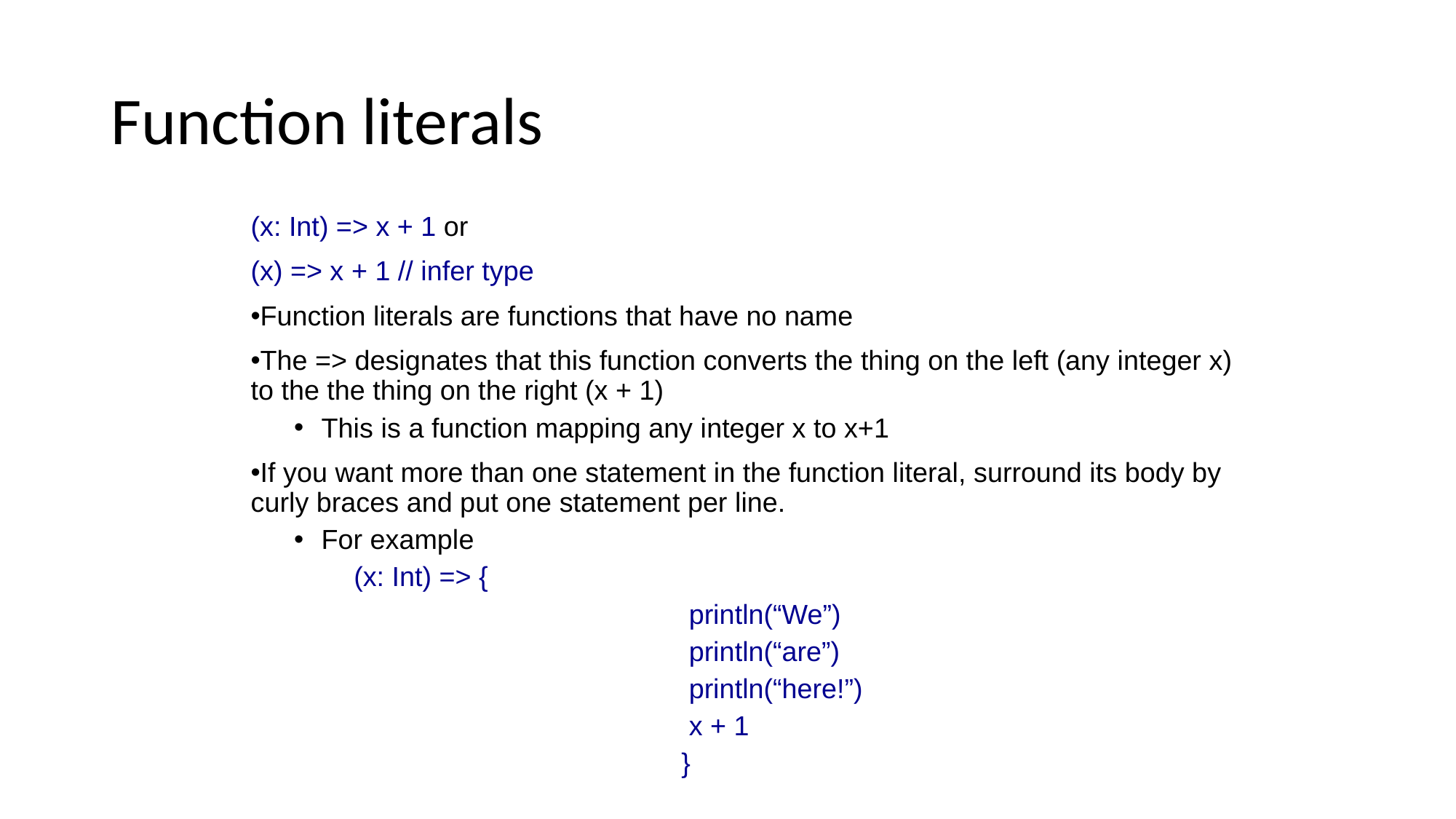

# Function literals
(x: Int) => x + 1 or
(x) => x + 1 // infer type
Function literals are functions that have no name
The => designates that this function converts the thing on the left (any integer x) to the the thing on the right (x + 1)
This is a function mapping any integer x to x+1
If you want more than one statement in the function literal, surround its body by curly braces and put one statement per line.
For example
(x: Int) => {
			 println(“We”)
			 println(“are”)
			 println(“here!”)
			 x + 1
			}